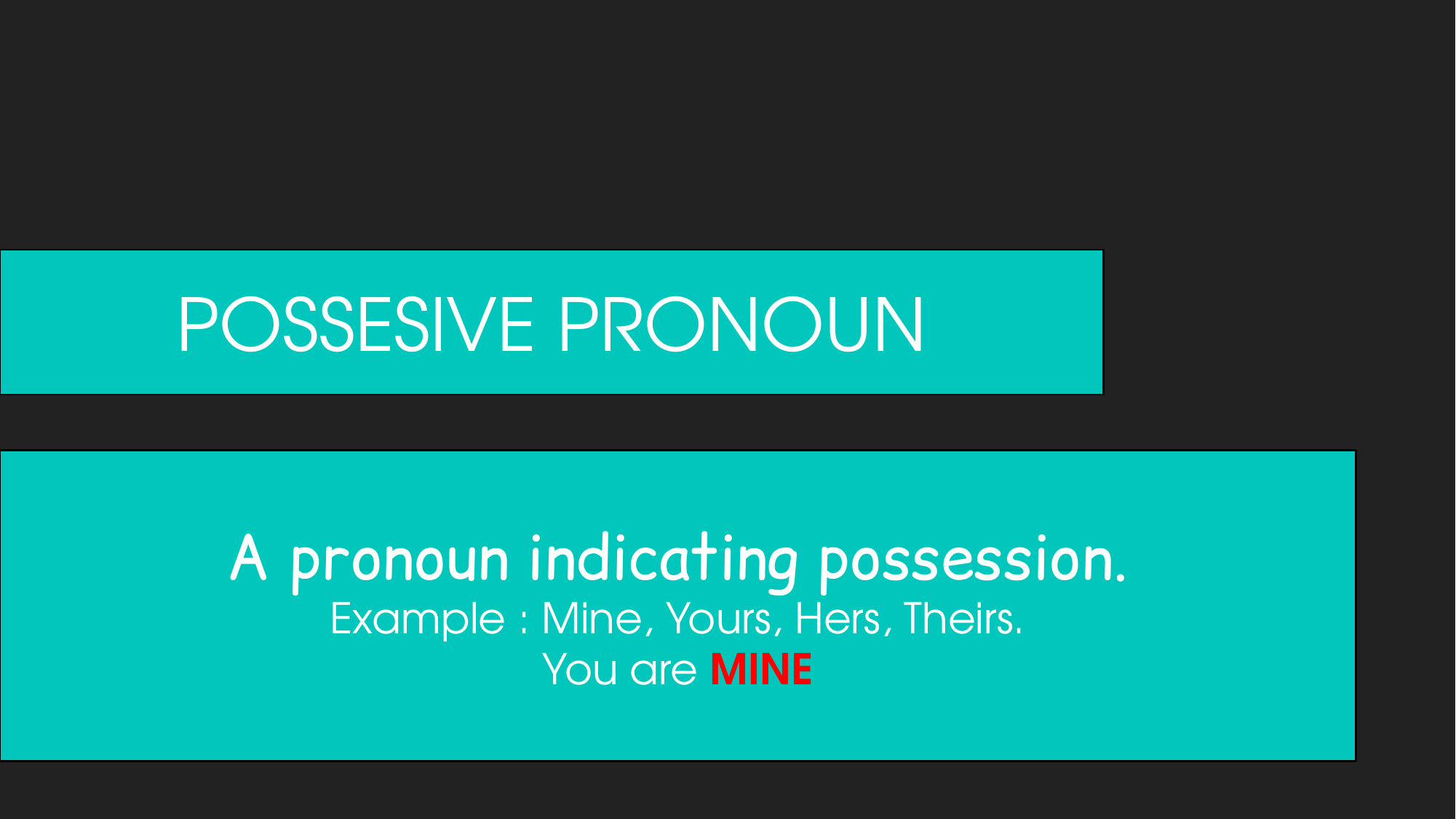

POSSESIVE PRONOUN
A pronoun indicating possession.
Example : Mine, Yours, Hers, Theirs.
You are MINE